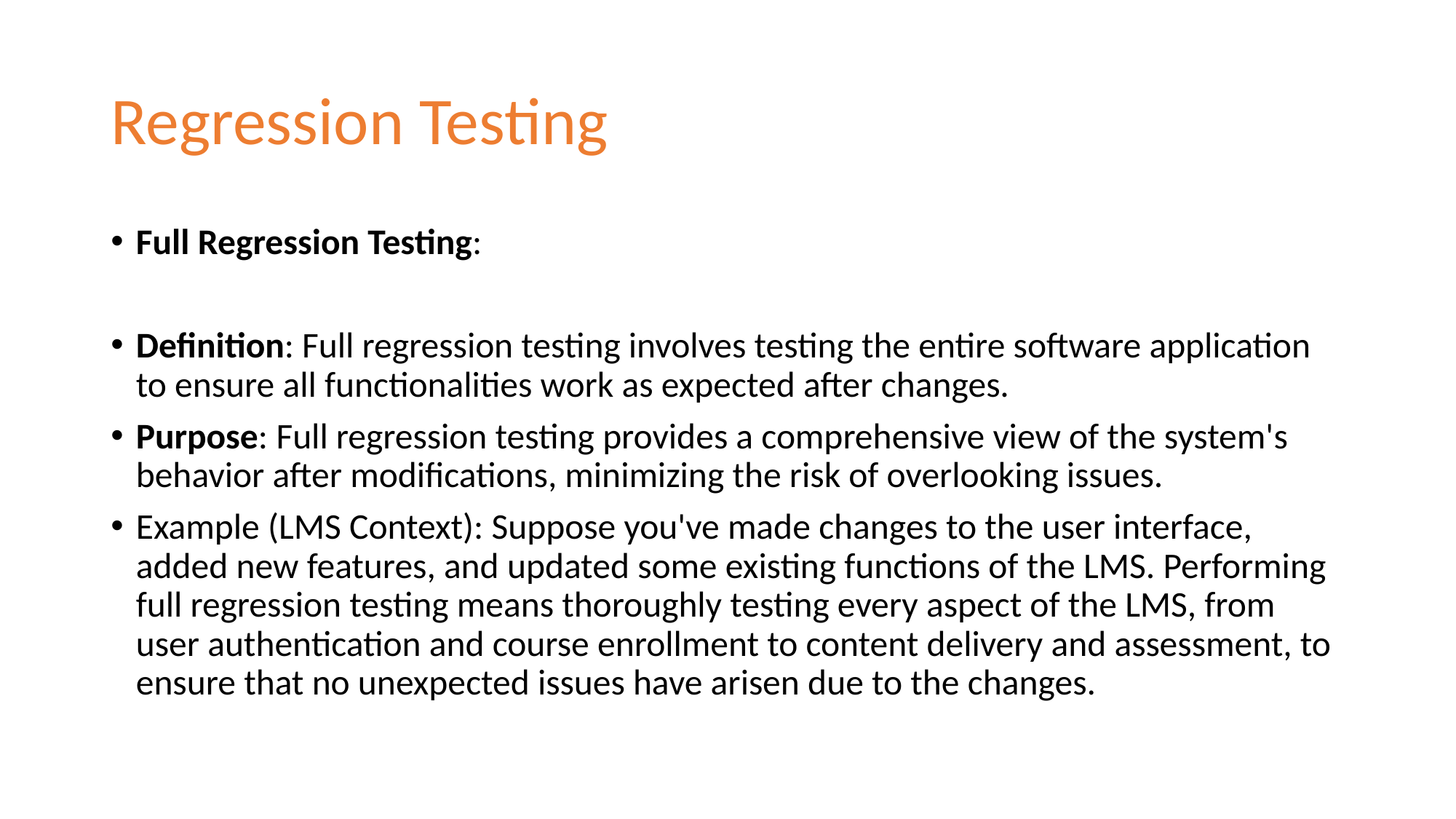

# Regression Testing
Full Regression Testing:

Definition: Full regression testing involves testing the entire software application to ensure all functionalities work as expected after changes.
Purpose: Full regression testing provides a comprehensive view of the system's behavior after modifications, minimizing the risk of overlooking issues.
Example (LMS Context): Suppose you've made changes to the user interface, added new features, and updated some existing functions of the LMS. Performing full regression testing means thoroughly testing every aspect of the LMS, from user authentication and course enrollment to content delivery and assessment, to ensure that no unexpected issues have arisen due to the changes.